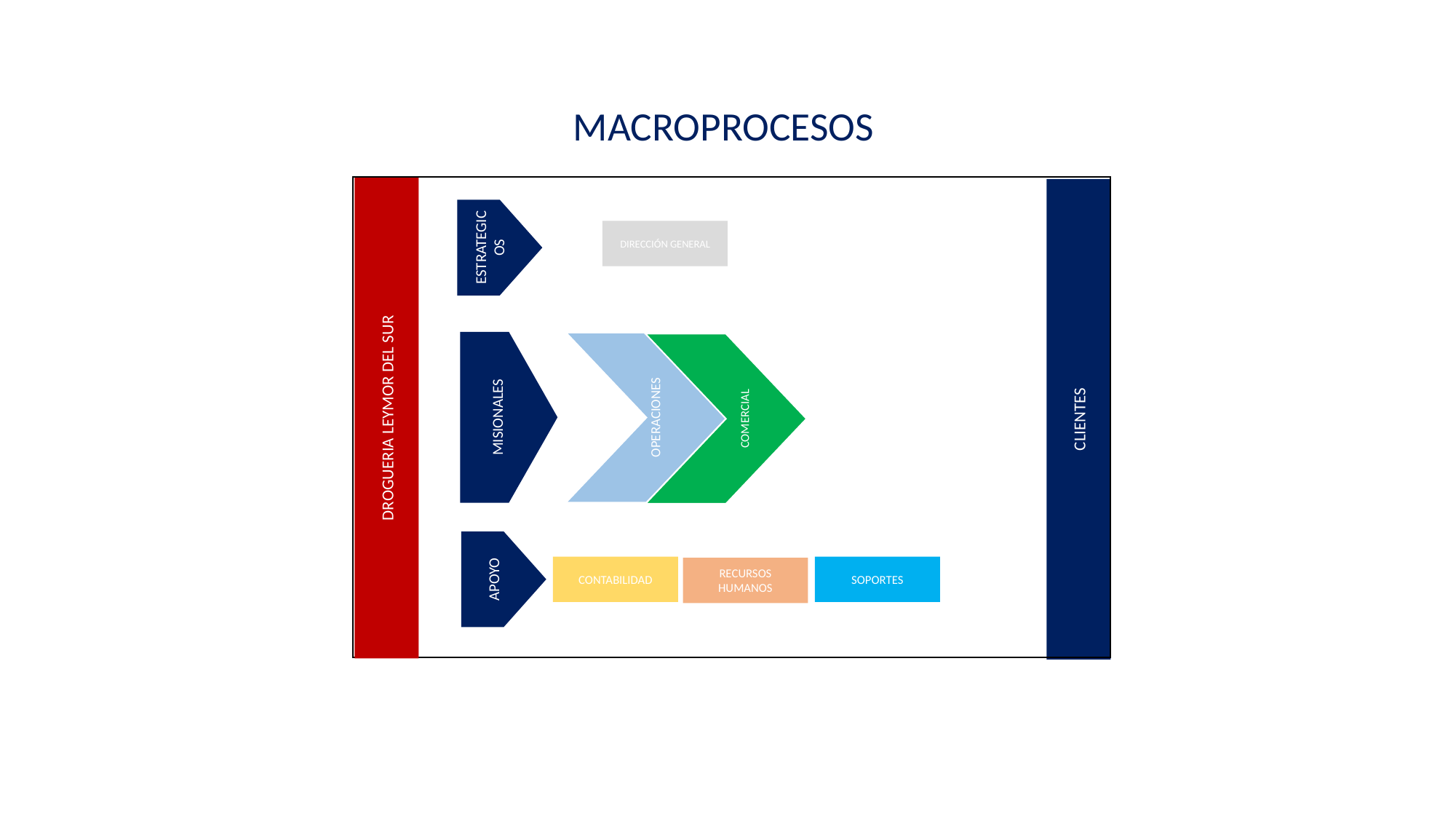

MACROPROCESOS

DROGUERIA LEYMOR DEL SUR
ESTRATEGICOS
DIRECCIÓN GENERAL
MISIONALES

OPERACIONES

COMERCIAL
APOYO
SOPORTES
CONTABILIDAD
RECURSOS HUMANOS
CLIENTES